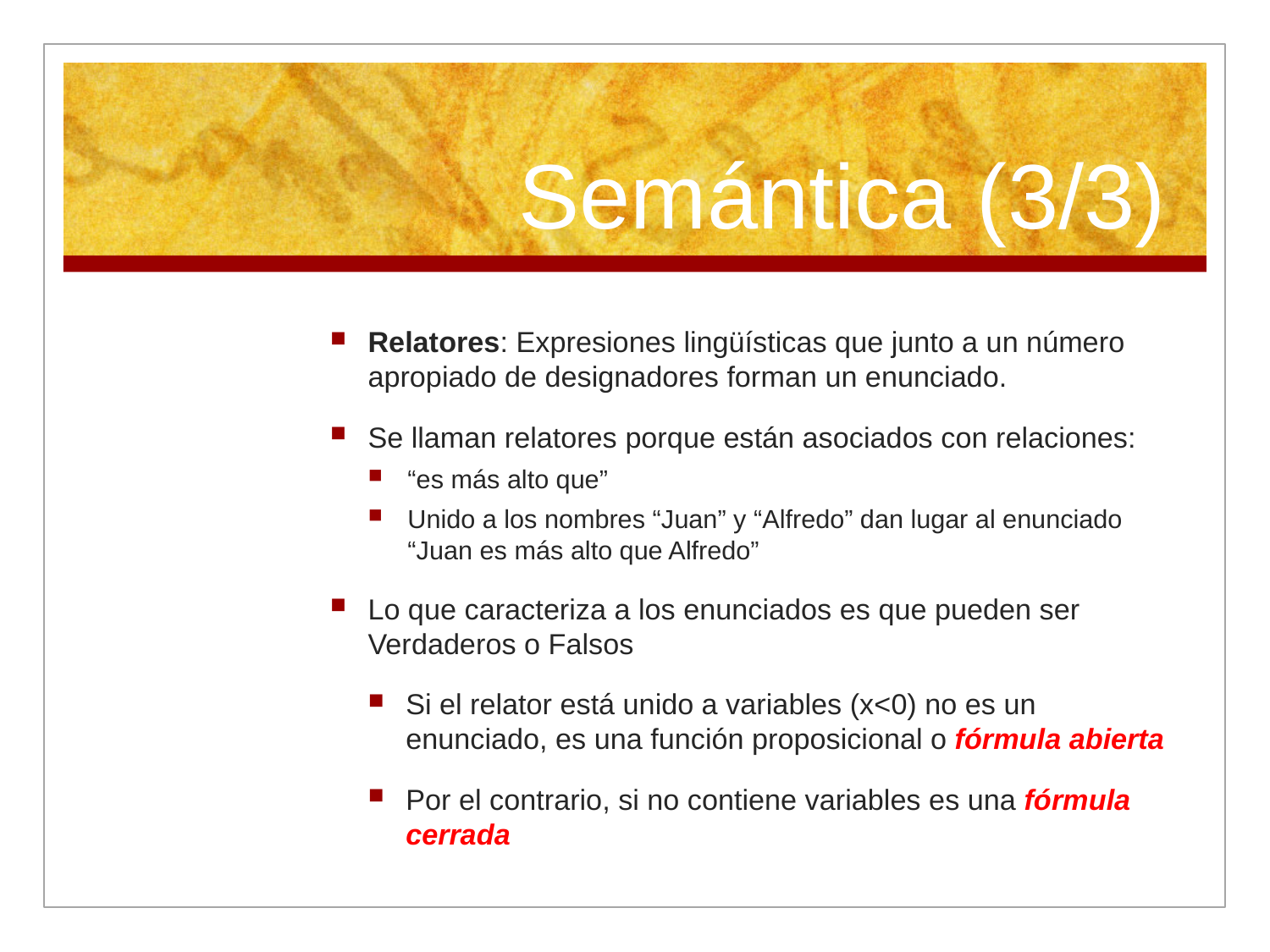

# Semántica (3/3)
Relatores: Expresiones lingüísticas que junto a un número apropiado de designadores forman un enunciado.
Se llaman relatores porque están asociados con relaciones:
“es más alto que”
Unido a los nombres “Juan” y “Alfredo” dan lugar al enunciado “Juan es más alto que Alfredo”
Lo que caracteriza a los enunciados es que pueden ser Verdaderos o Falsos
Si el relator está unido a variables (x<0) no es un enunciado, es una función proposicional o fórmula abierta
Por el contrario, si no contiene variables es una fórmula cerrada